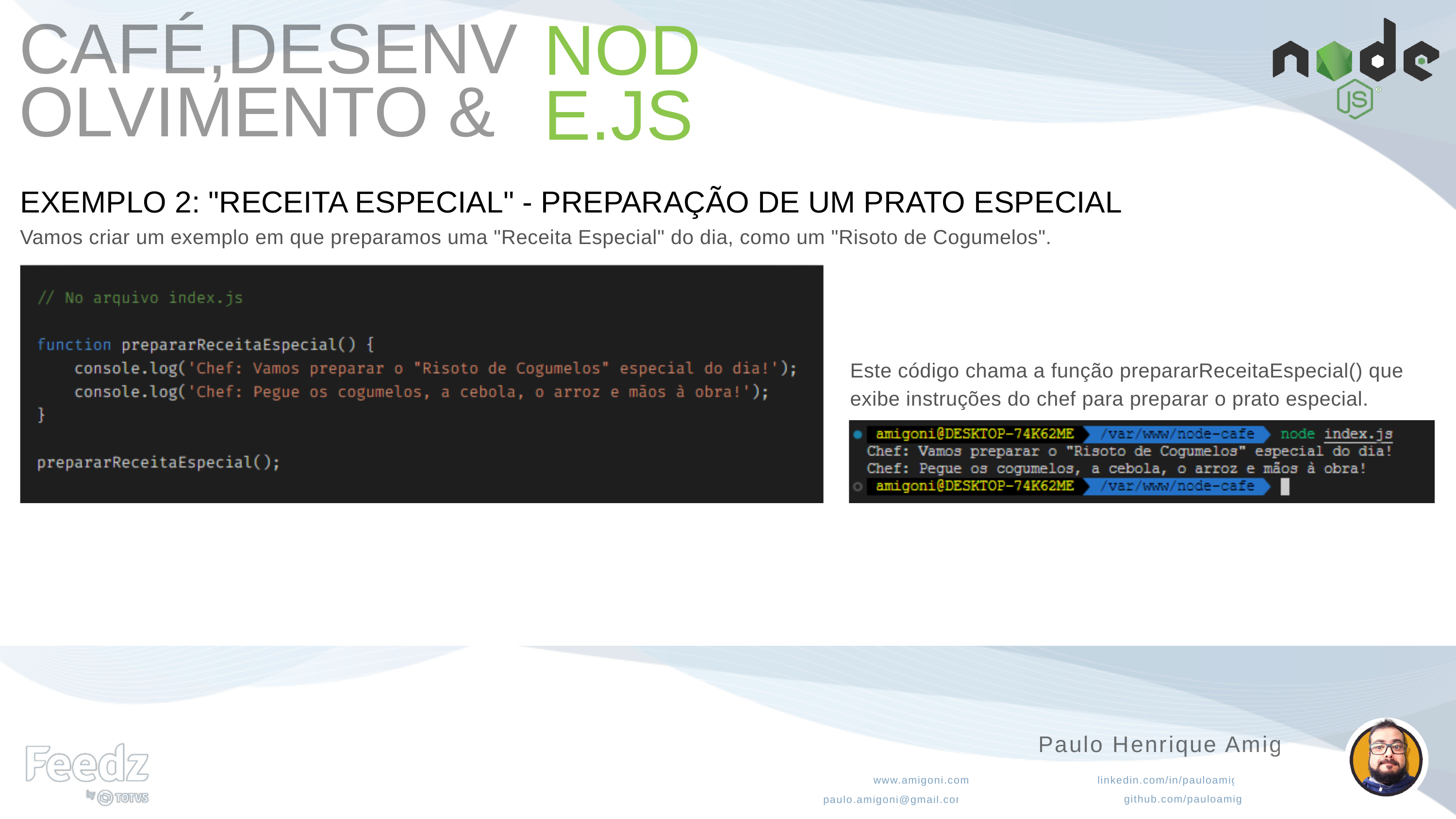

NODE.JS
CAFÉ,DESENVOLVIMENTO &
EXEMPLO 2: "RECEITA ESPECIAL" - PREPARAÇÃO DE UM PRATO ESPECIAL
Vamos criar um exemplo em que preparamos uma "Receita Especial" do dia, como um "Risoto de Cogumelos".

Este código chama a função prepararReceitaEspecial() que exibe instruções do chef para preparar o prato especial.

Paulo Henrique Amigoni
www.amigoni.com.br
linkedin.com/in/pauloamigoni/
github.com/pauloamigoni/
paulo.amigoni@gmail.com.br